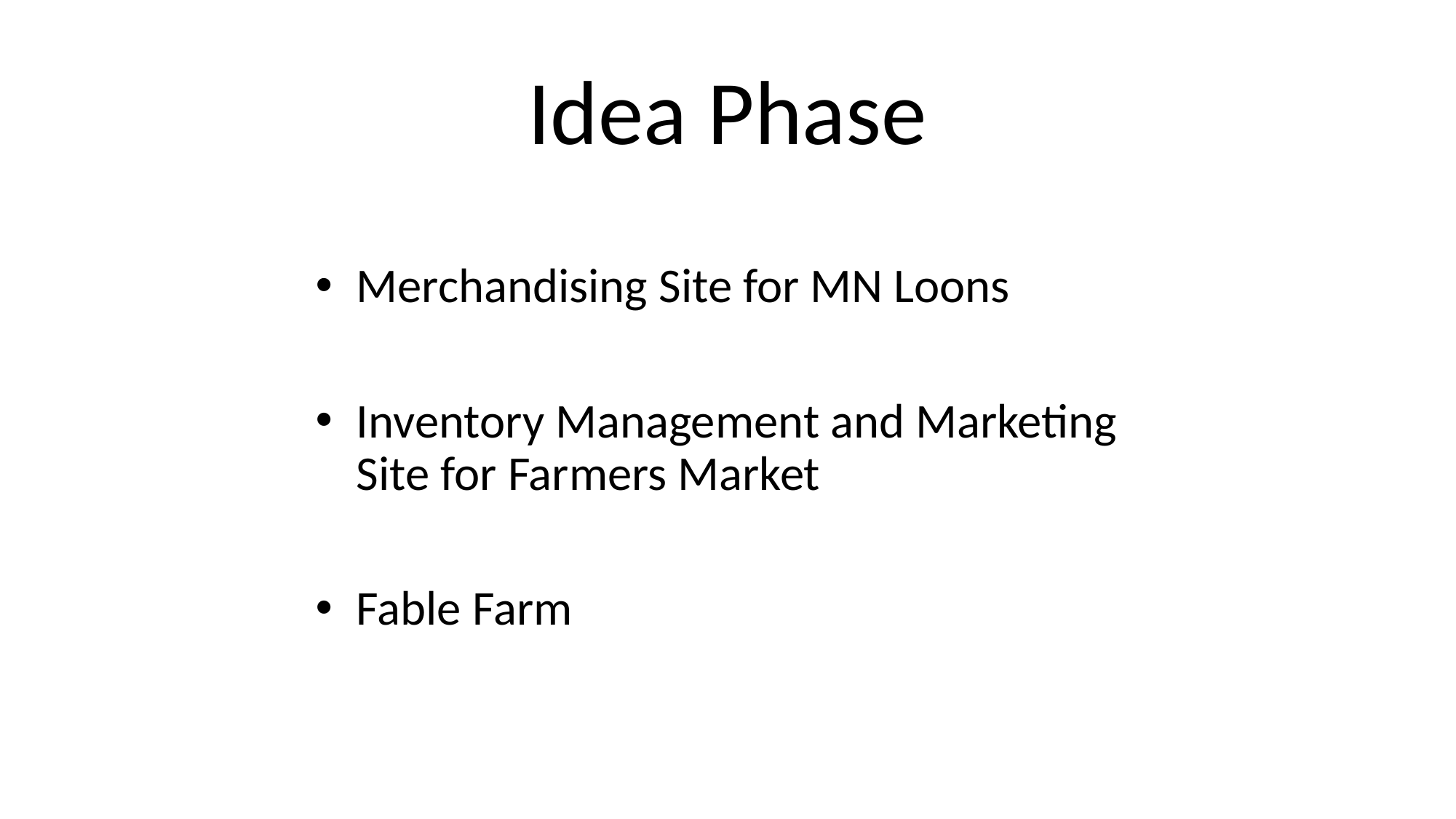

# Idea Phase

Merchandising Site for MN Loons

Inventory Management and Marketing Site for Farmers Market

Fable Farm